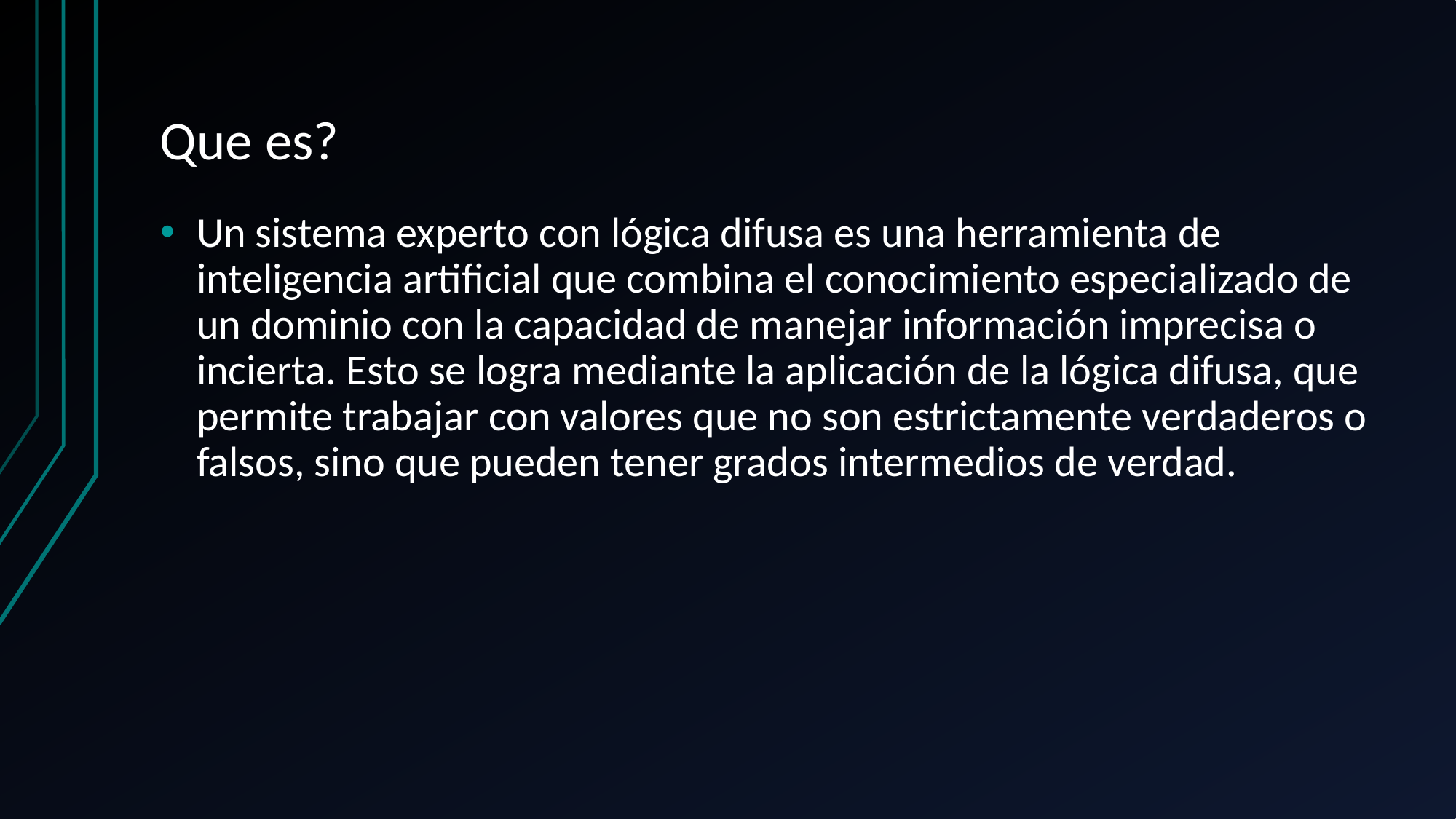

# Que es?
Un sistema experto con lógica difusa es una herramienta de inteligencia artificial que combina el conocimiento especializado de un dominio con la capacidad de manejar información imprecisa o incierta. Esto se logra mediante la aplicación de la lógica difusa, que permite trabajar con valores que no son estrictamente verdaderos o falsos, sino que pueden tener grados intermedios de verdad.